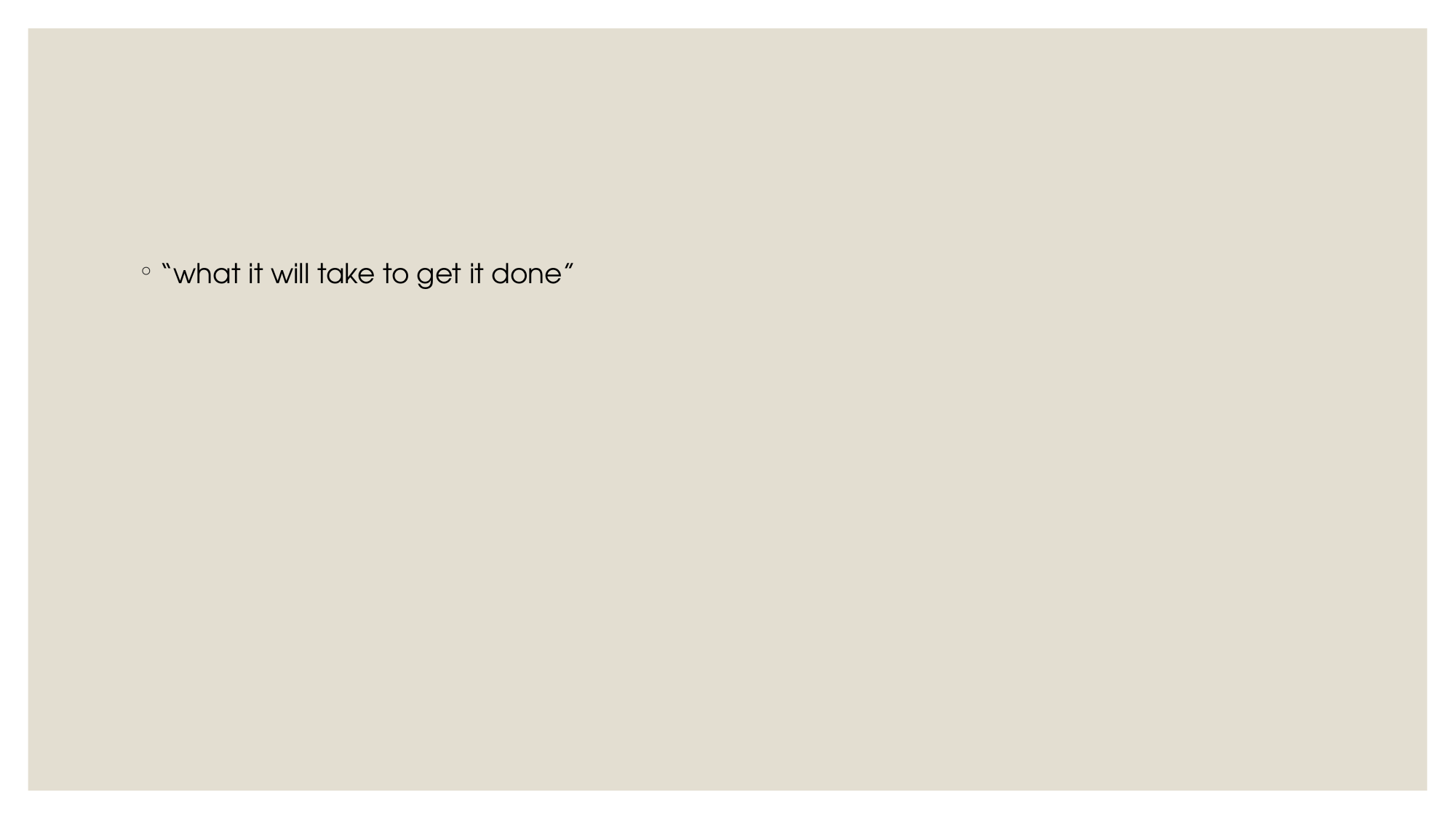

#
“what it will take to get it done”